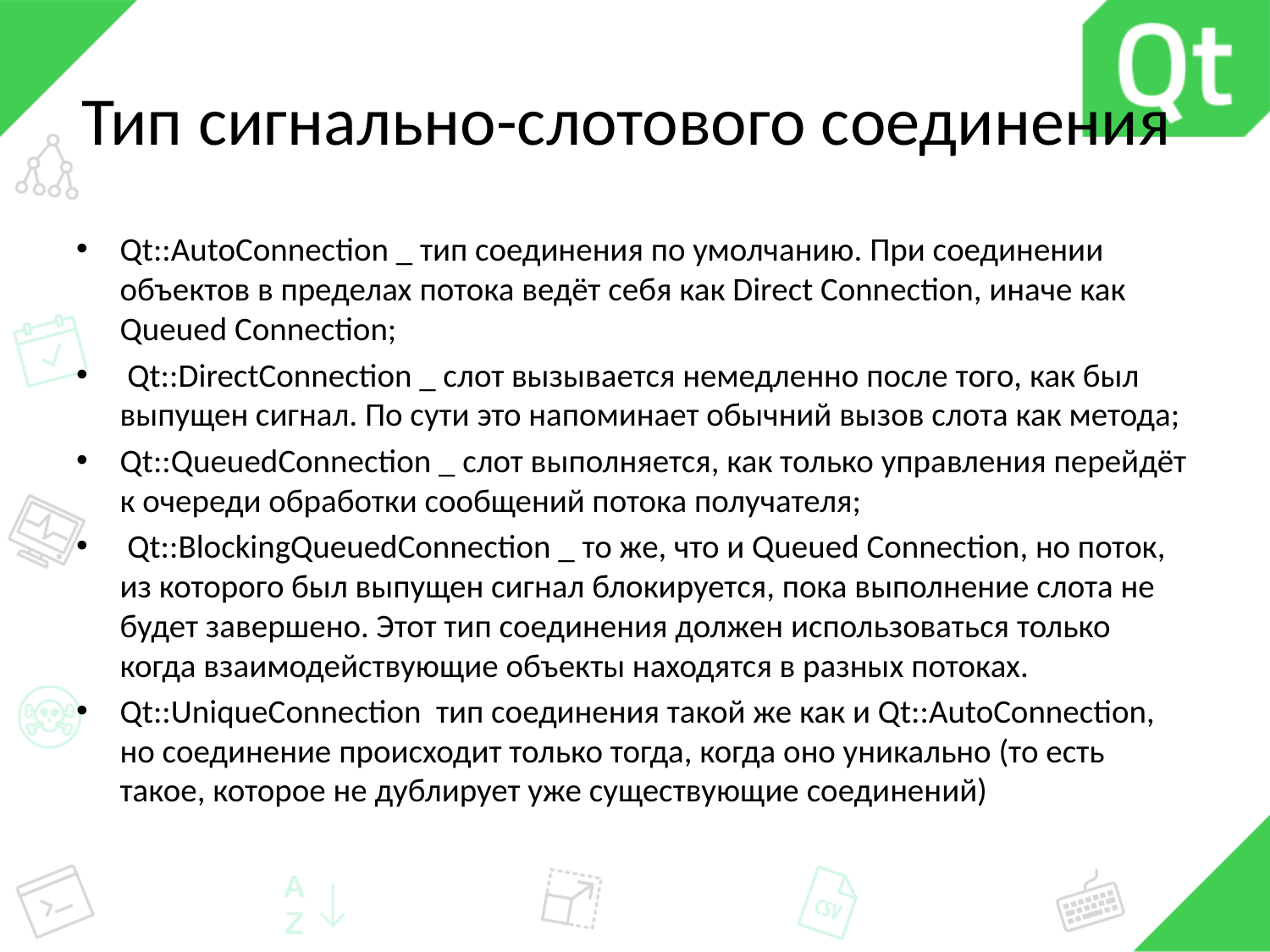

# Тип сигнально-слотового соединения
Qt::AutoConnection _ тип соединения по умолчанию. При соединении объектов в пределах потока ведёт себя как Direct Connection, иначе как Queued Connection;
 Qt::DirectConnection _ слот вызывается немедленно после того, как был выпущен сигнал. По сути это напоминает обычний вызов слота как метода;
Qt::QueuedConnection _ слот выполняется, как только управления перейдёт к очереди обработки сообщений потока получателя;
 Qt::BlockingQueuedConnection _ то же, что и Queued Connection, но поток, из которого был выпущен сигнал блокируется, пока выполнение слота не будет завершено. Этот тип соединения должен использоваться только когда взаимодействующие объекты находятся в разных потоках.
Qt::UniqueConnection  тип соединения такой же как и Qt::AutoConnection, но соединение происходит только тогда, когда оно уникально (то есть такое, которое не дублирует уже существующие соединений)